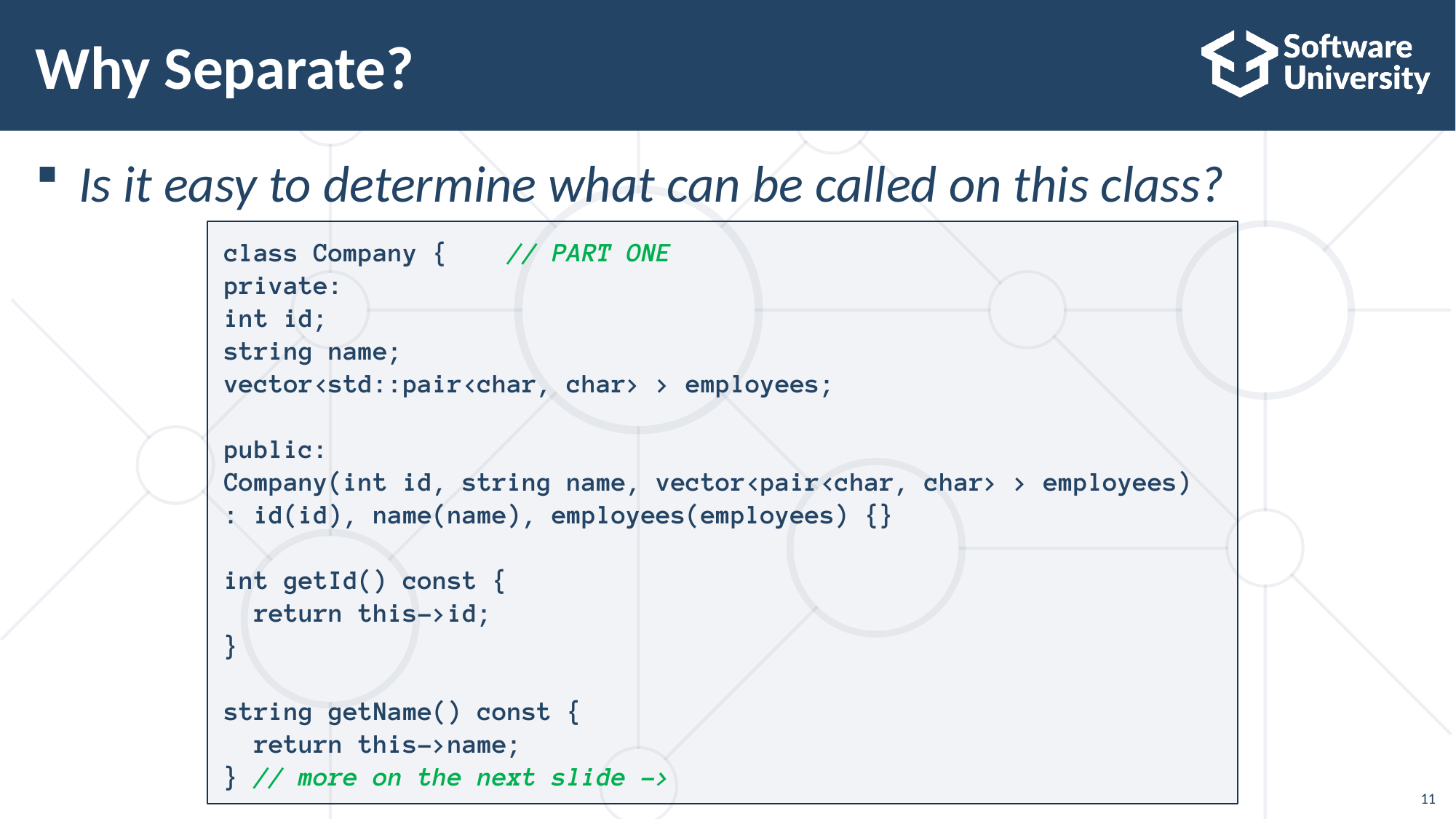

# Why Separate?
Is it easy to determine what can be called on this class?
class Company {    // PART ONE
private:
int id;
string name;
vector<std::pair<char, char> > employees;

public:
Company(int id, string name, vector<pair<char, char> > employees)
: id(id), name(name), employees(employees) {}

int getId() const {
  return this->id;
}

string getName() const {
  return this->name;
} // more on the next slide ->
11